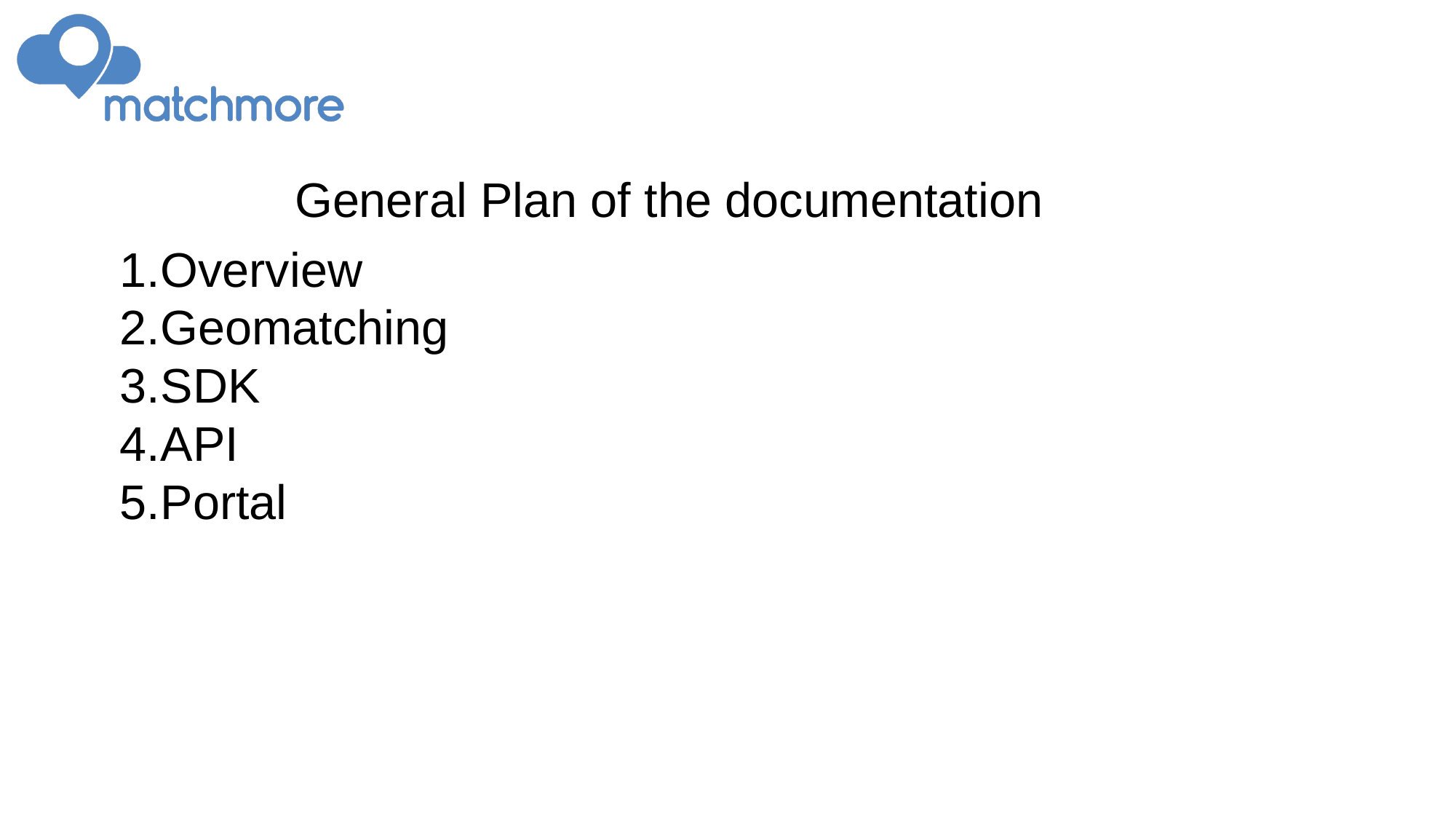

General Plan of the documentation
Overview
Geomatching
SDK
API
Portal